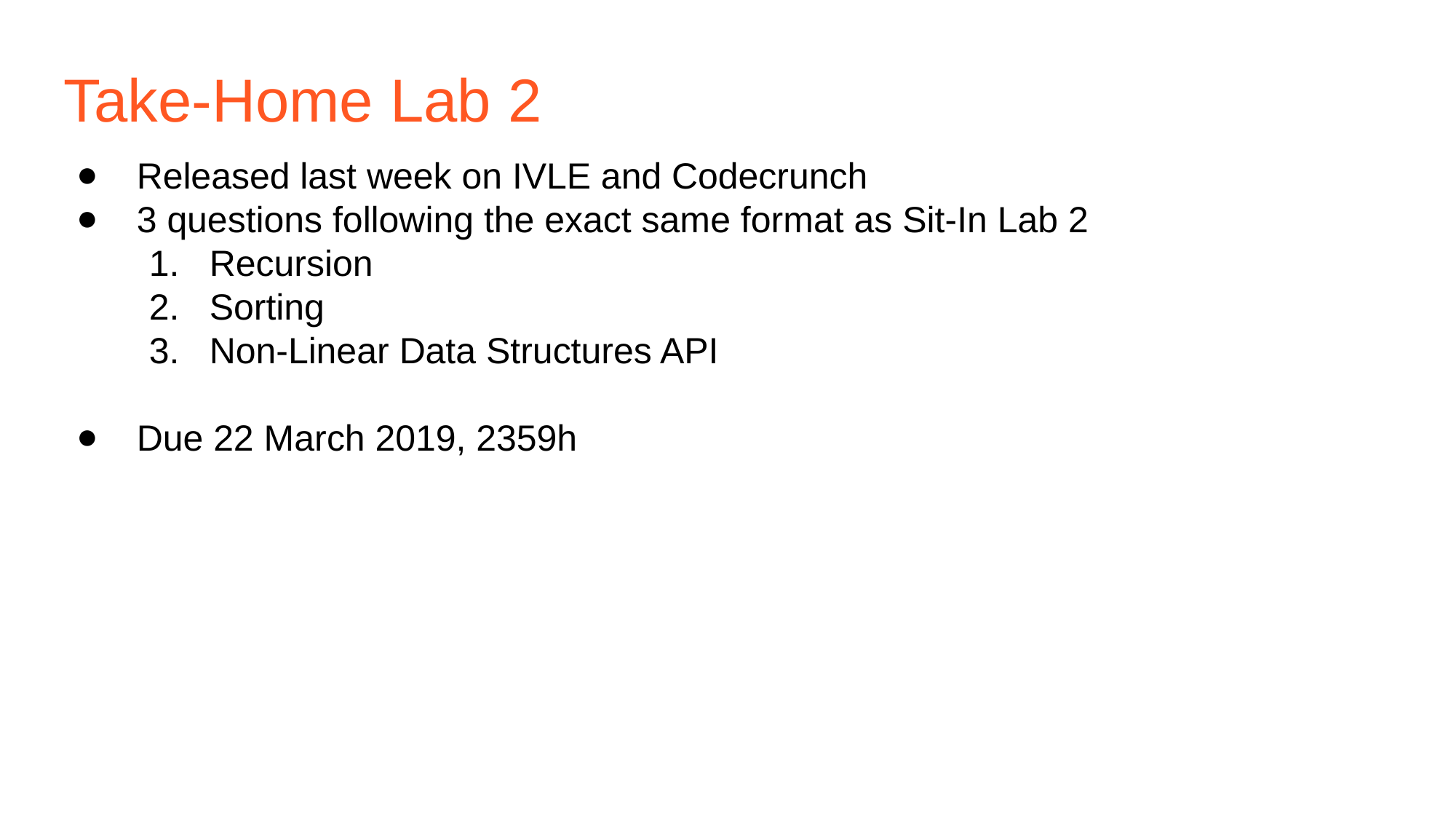

Take-Home Lab 2
Released last week on IVLE and Codecrunch
3 questions following the exact same format as Sit-In Lab 2
Recursion
Sorting
Non-Linear Data Structures API

Due 22 March 2019, 2359h